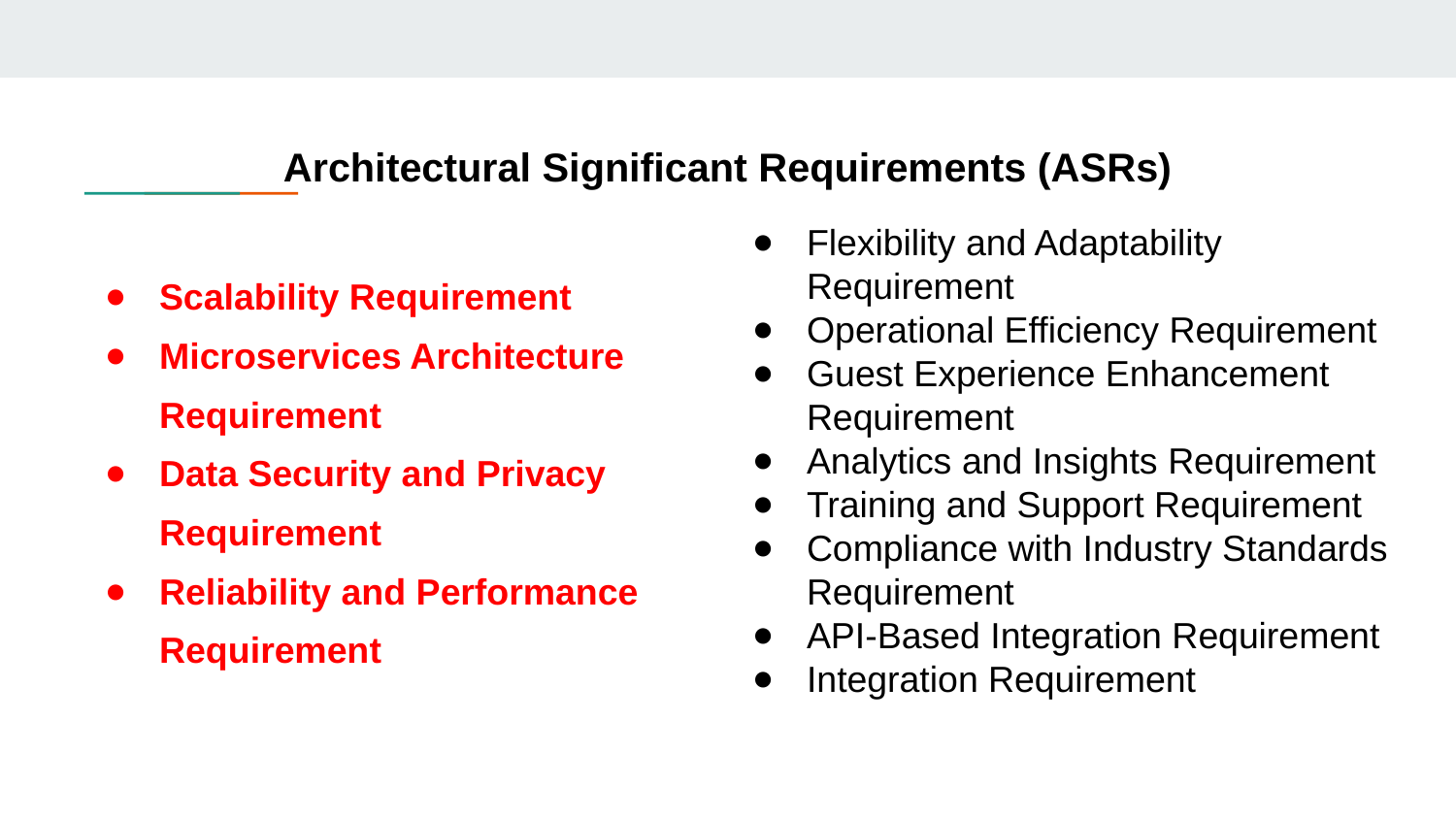

# Architectural Significant Requirements (ASRs)
Flexibility and Adaptability Requirement
Operational Efficiency Requirement
Guest Experience Enhancement Requirement
Analytics and Insights Requirement
Training and Support Requirement
Compliance with Industry Standards Requirement
API-Based Integration Requirement
Integration Requirement
Scalability Requirement
Microservices Architecture Requirement
Data Security and Privacy Requirement
Reliability and Performance Requirement